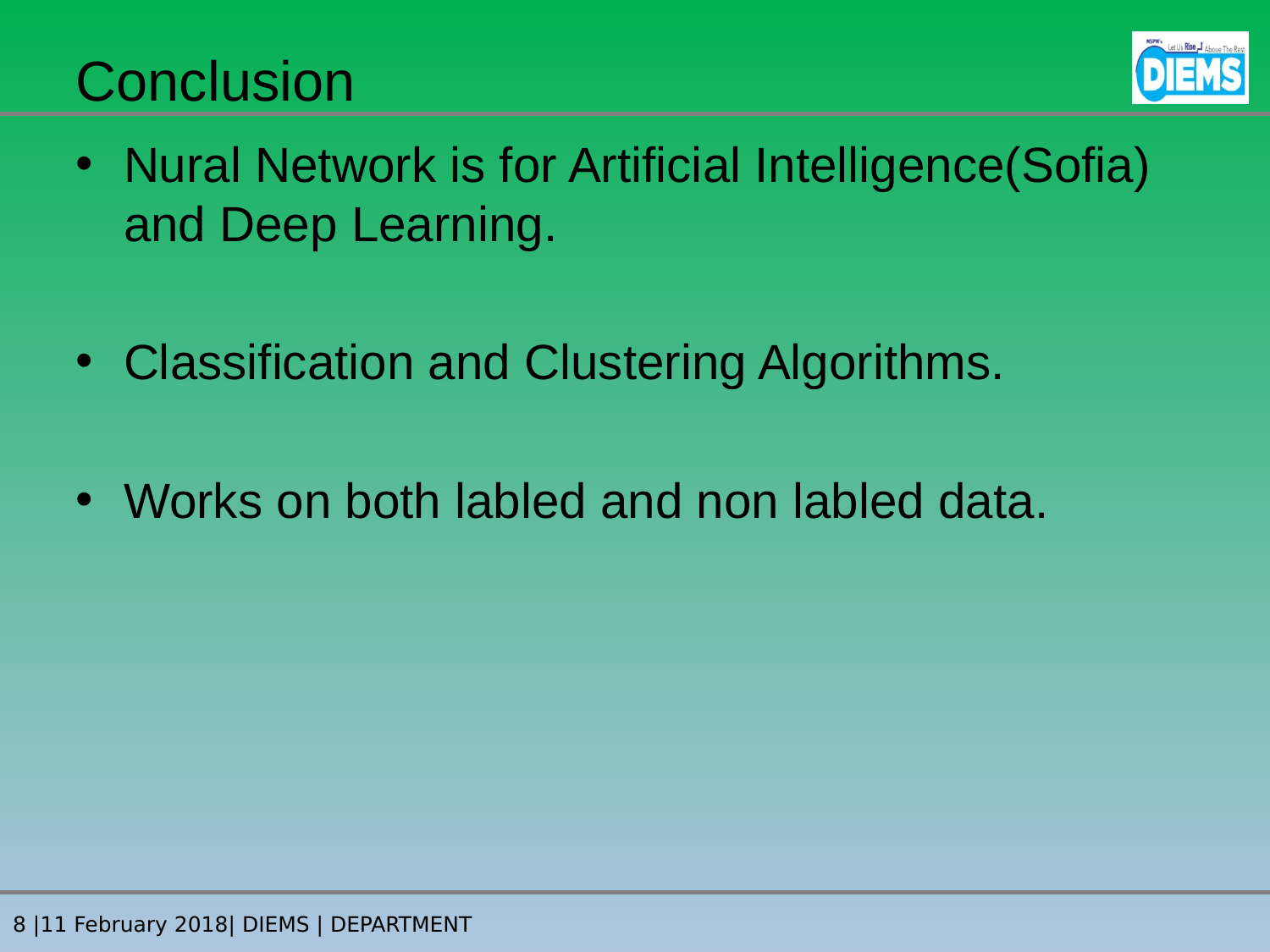

# Conclusion
Nural Network is for Artificial Intelligence(Sofia) and Deep Learning.

Classification and Clustering Algorithms.

Works on both labled and non labled data.